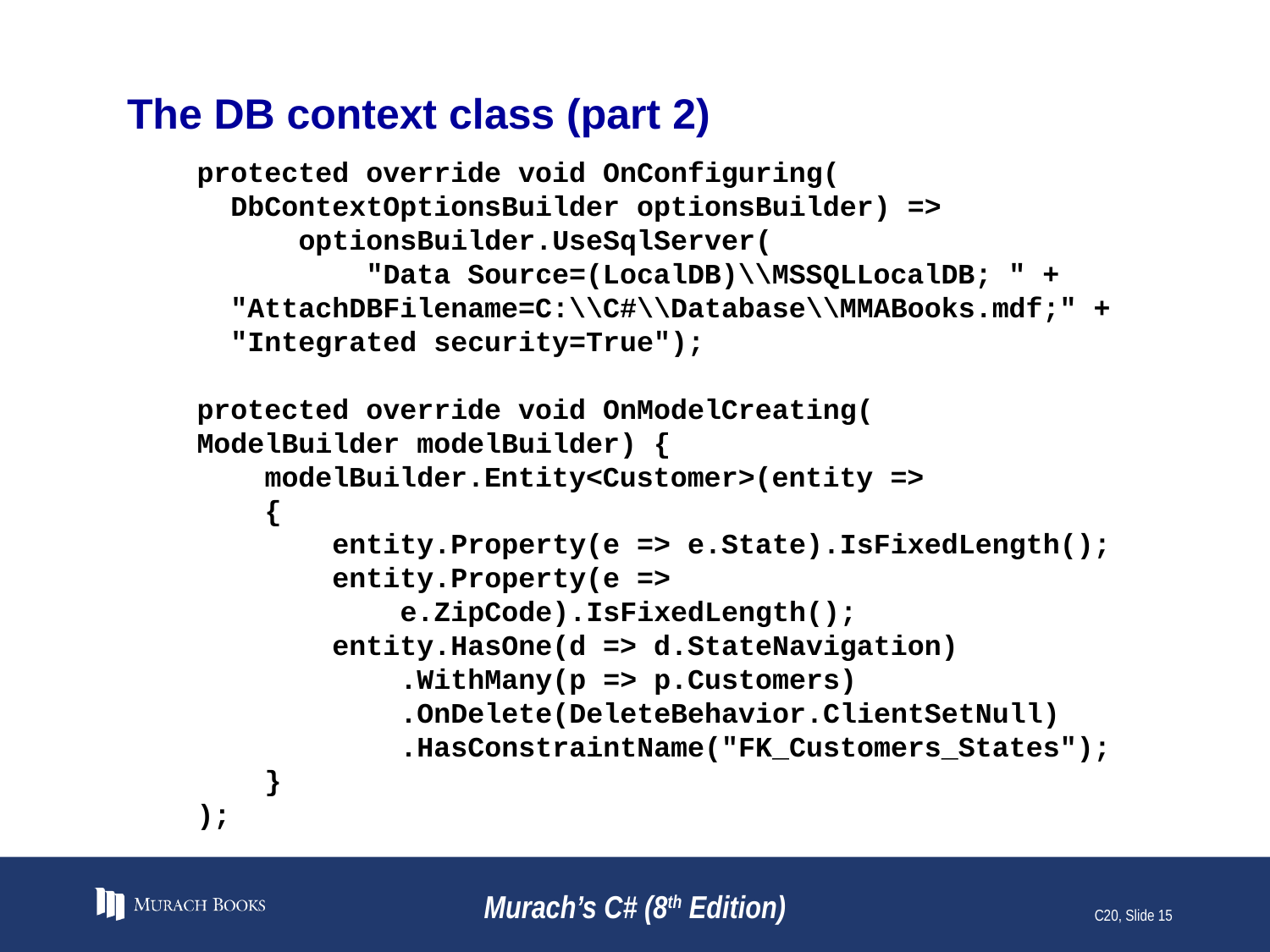

# The DB context class (part 2)
    protected override void OnConfiguring(
      DbContextOptionsBuilder optionsBuilder) =>
          optionsBuilder.UseSqlServer(
              "Data Source=(LocalDB)\\MSSQLLocalDB; " +
      "AttachDBFilename=C:\\C#\\Database\\MMABooks.mdf;" +
      "Integrated security=True");

    protected override void OnModelCreating(
    ModelBuilder modelBuilder) {
        modelBuilder.Entity<Customer>(entity =>
        {
            entity.Property(e => e.State).IsFixedLength();
            entity.Property(e =>
                e.ZipCode).IsFixedLength();
            entity.HasOne(d => d.StateNavigation)
                .WithMany(p => p.Customers)
                .OnDelete(DeleteBehavior.ClientSetNull)
                .HasConstraintName("FK_Customers_States");
        }
    );

Murach’s C# (8th Edition)

C20, Slide 15